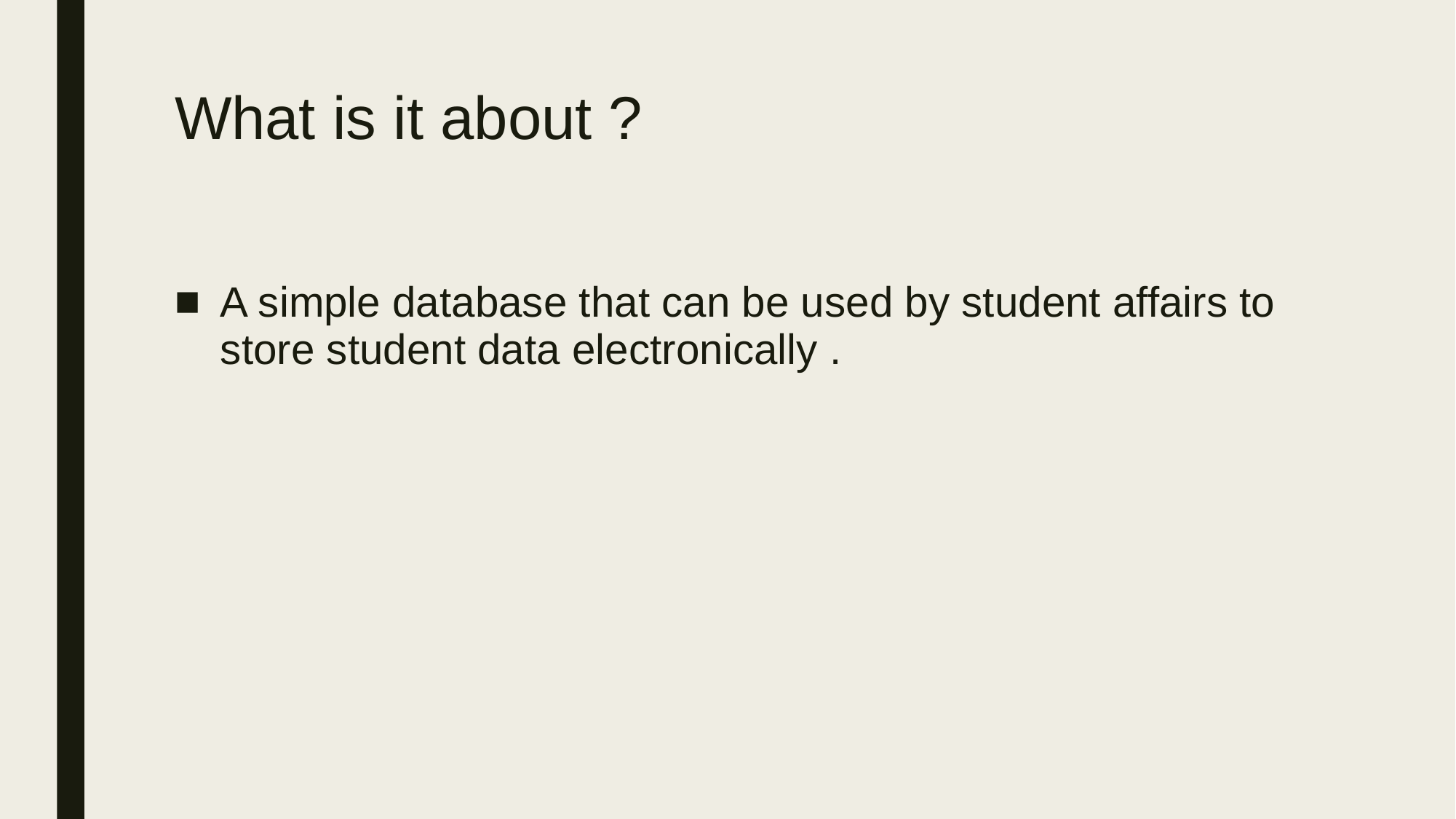

# What is it about ?
A simple database that can be used by student affairs to store student data electronically .